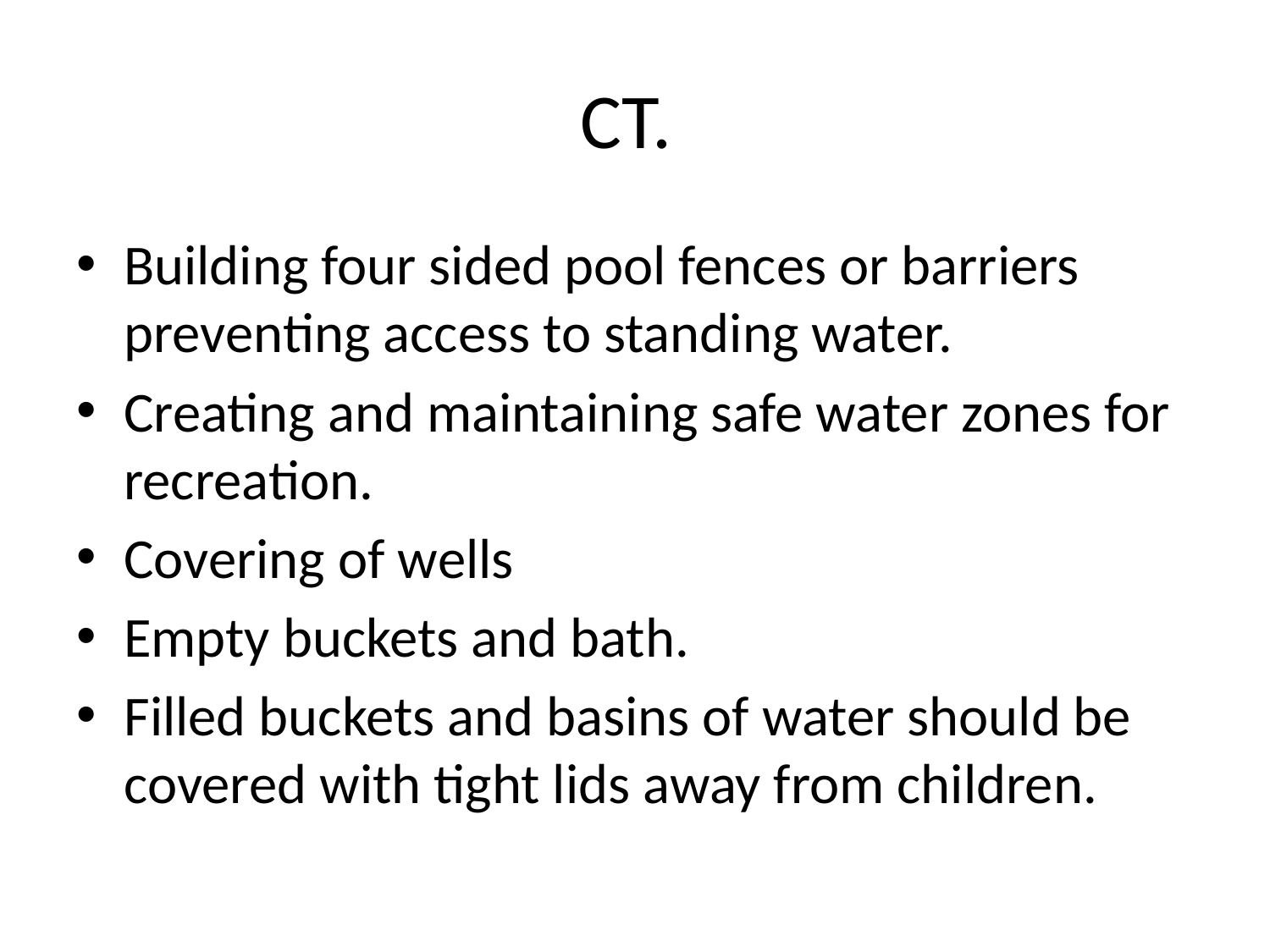

# CT.
Building four sided pool fences or barriers preventing access to standing water.
Creating and maintaining safe water zones for recreation.
Covering of wells
Empty buckets and bath.
Filled buckets and basins of water should be covered with tight lids away from children.